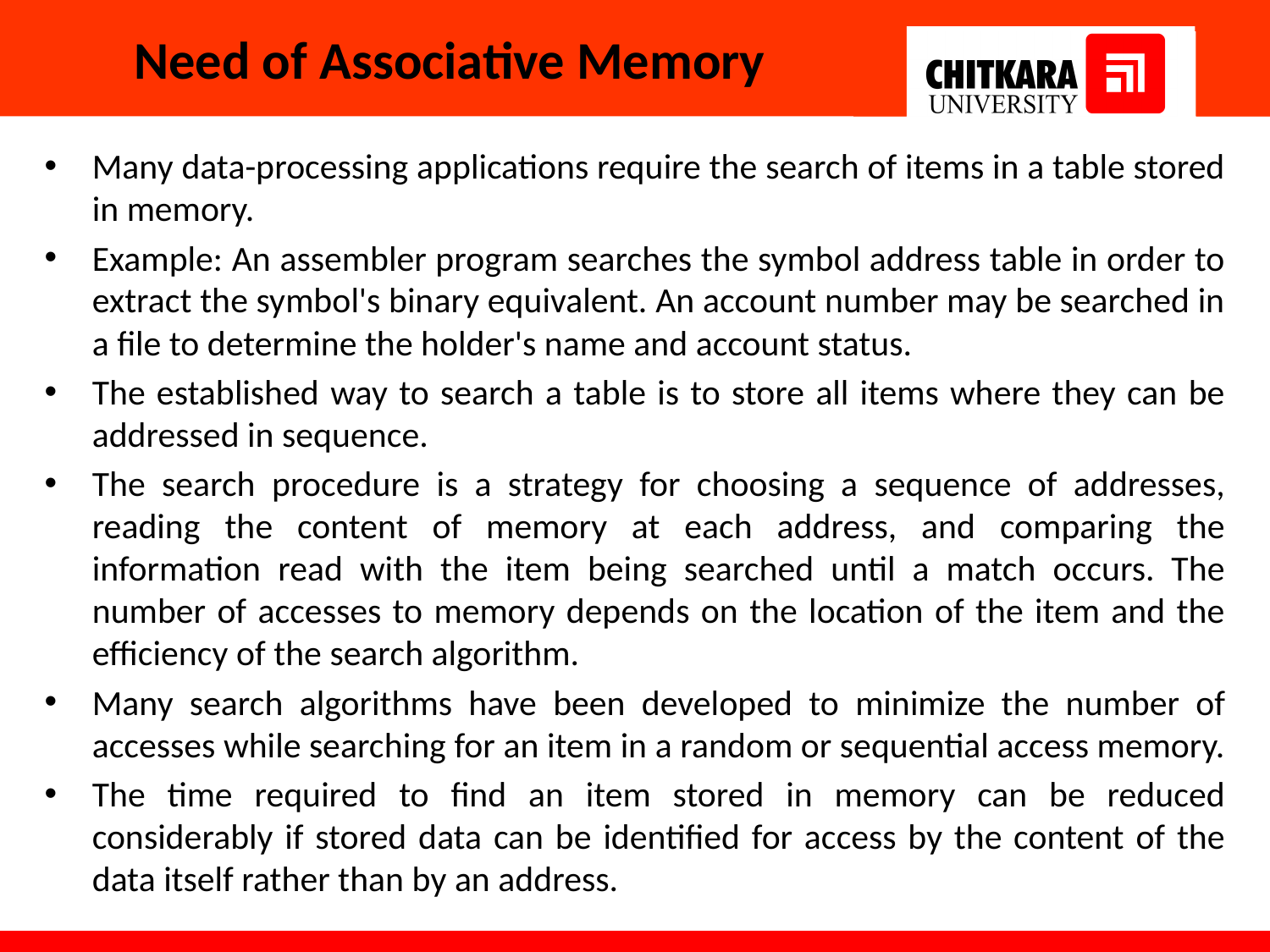

# Need of Associative Memory
Many data-processing applications require the search of items in a table stored in memory.
Example: An assembler program searches the symbol address table in order to extract the symbol's binary equivalent. An account number may be searched in a file to determine the holder's name and account status.
The established way to search a table is to store all items where they can be addressed in sequence.
The search procedure is a strategy for choosing a sequence of addresses, reading the content of memory at each address, and comparing the information read with the item being searched until a match occurs. The number of accesses to memory depends on the location of the item and the efficiency of the search algorithm.
Many search algorithms have been devel­oped to minimize the number of accesses while searching for an item in a random or sequential access memory.
The time required to find an item stored in memory can be reduced considerably if stored data can be identified for access by the content of the data itself rather than by an address.